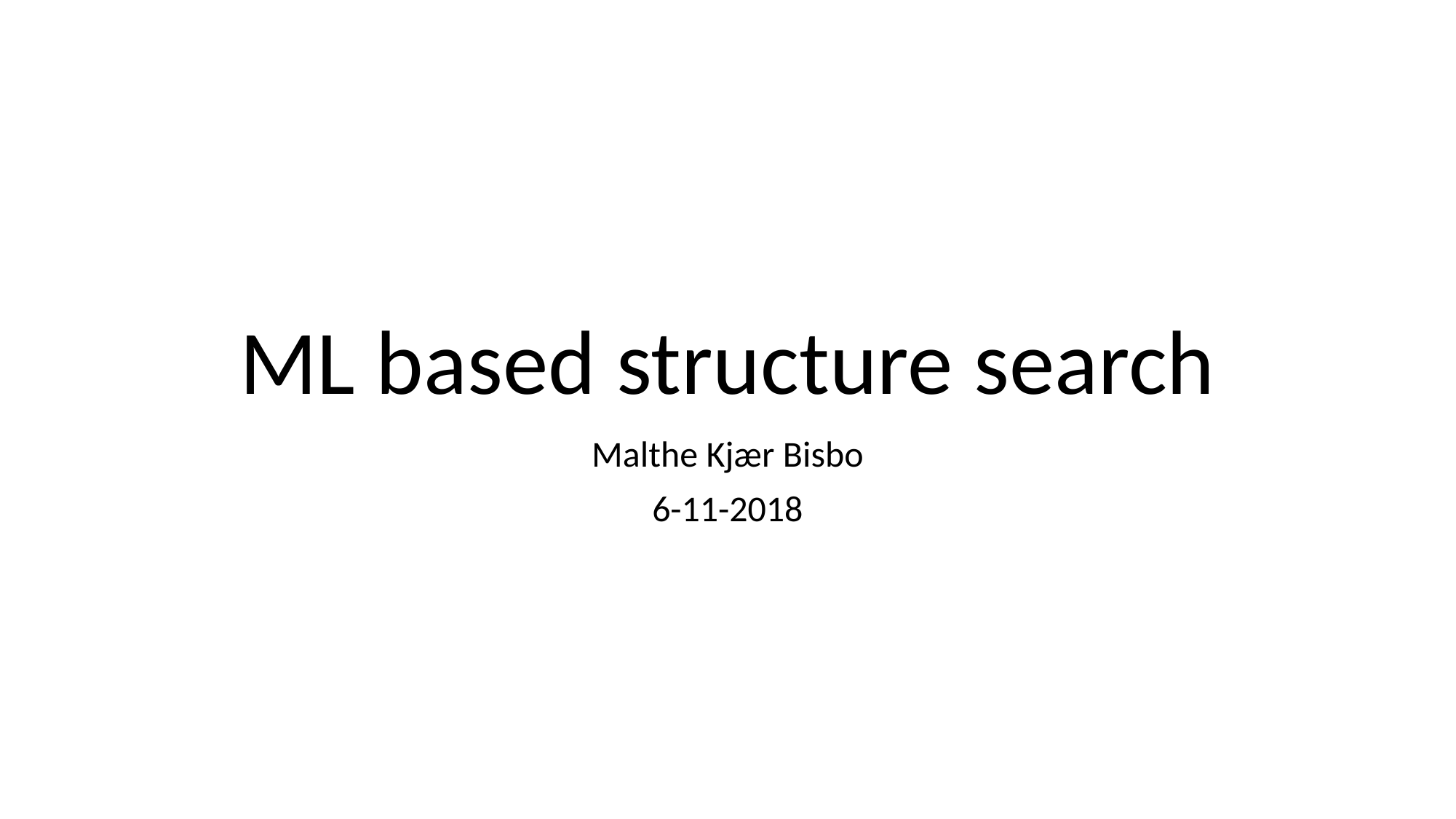

# ML based structure search
Malthe Kjær Bisbo
6-11-2018